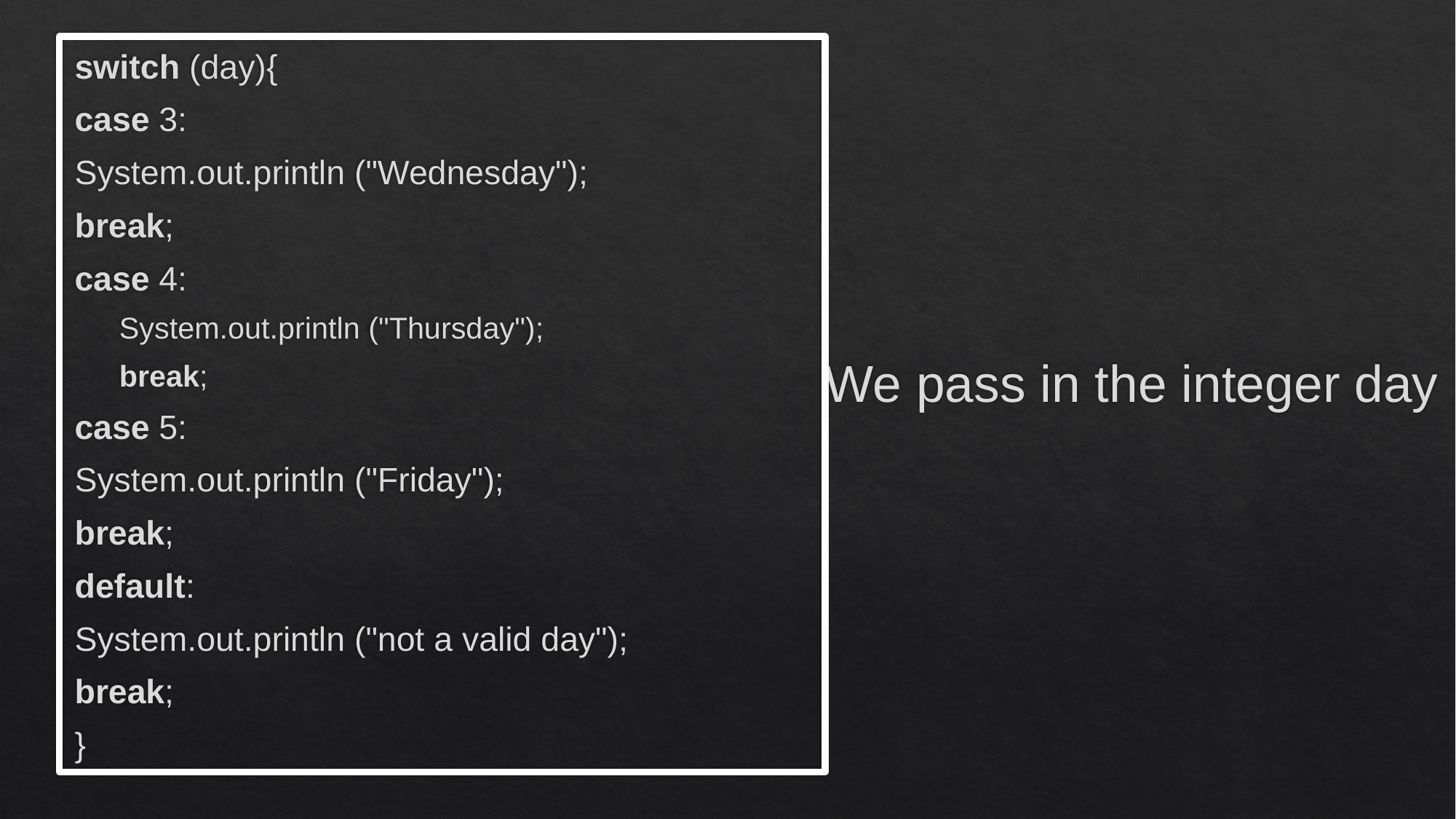

switch (day){
	case 3:
		System.out.println ("Wednesday");
		break;
	case 4:
		System.out.println ("Thursday");
		break;
	case 5:
		System.out.println ("Friday");
		break;
	default:
		System.out.println ("not a valid day");
		break;
}
We pass in the integer day